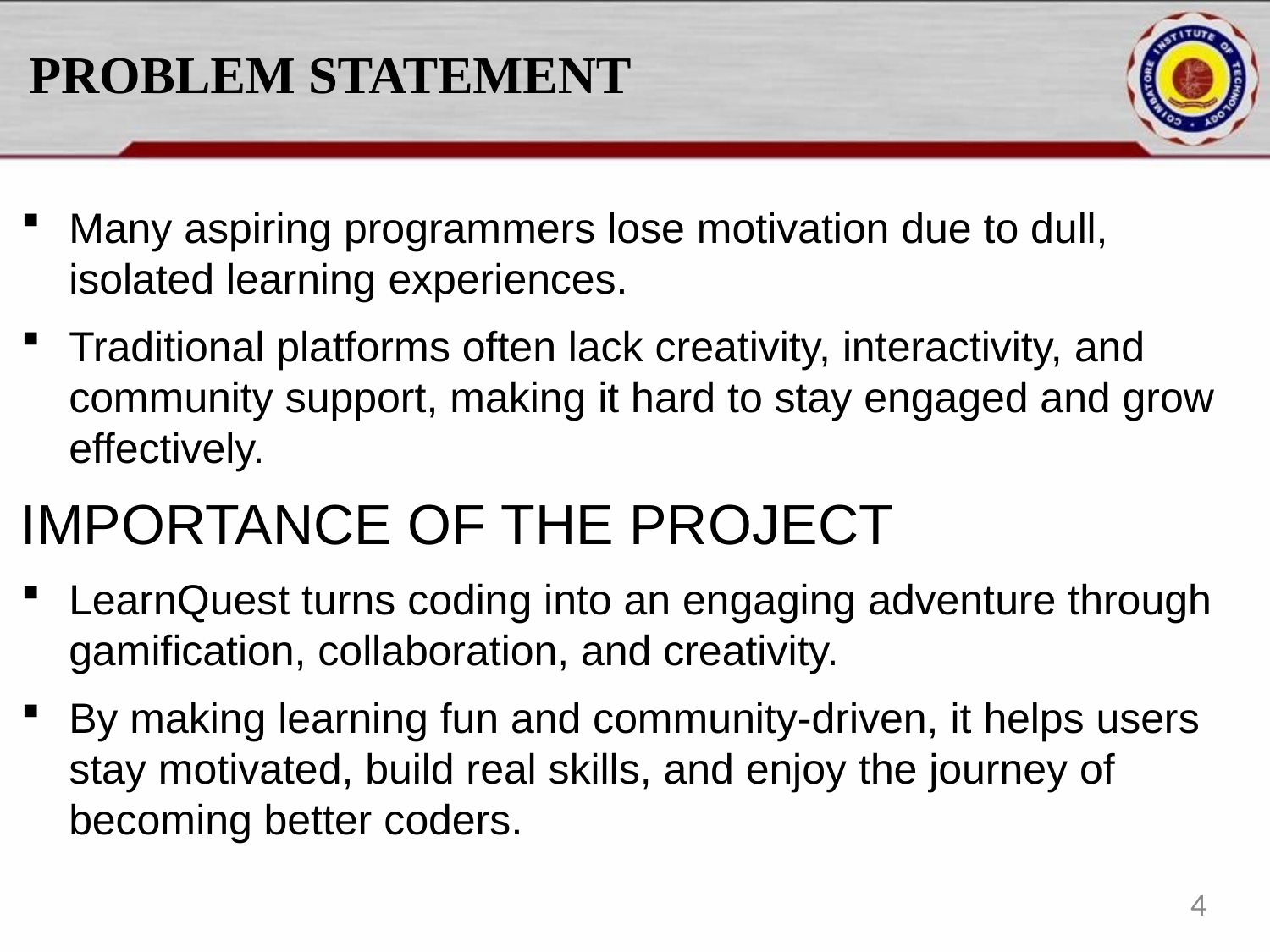

# PROBLEM STATEMENT
Many aspiring programmers lose motivation due to dull, isolated learning experiences.

Traditional platforms often lack creativity, interactivity, and community support, making it hard to stay engaged and grow effectively.

IMPORTANCE OF THE PROJECT

LearnQuest turns coding into an engaging adventure through gamification, collaboration, and creativity.

By making learning fun and community-driven, it helps users stay motivated, build real skills, and enjoy the journey of becoming better coders.

4